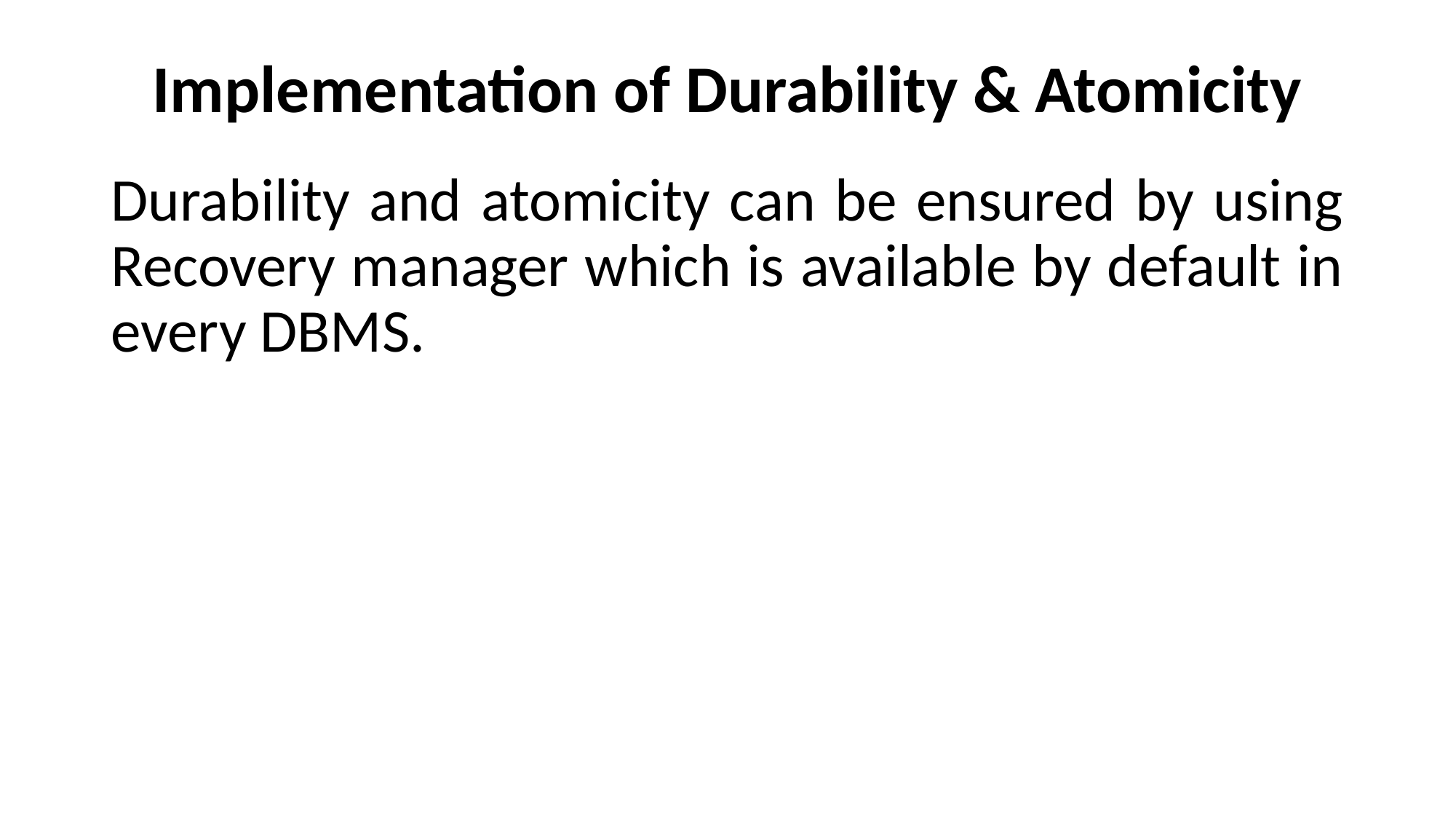

# Implementation of Durability & Atomicity
Durability and atomicity can be ensured by using Recovery manager which is available by default in every DBMS.